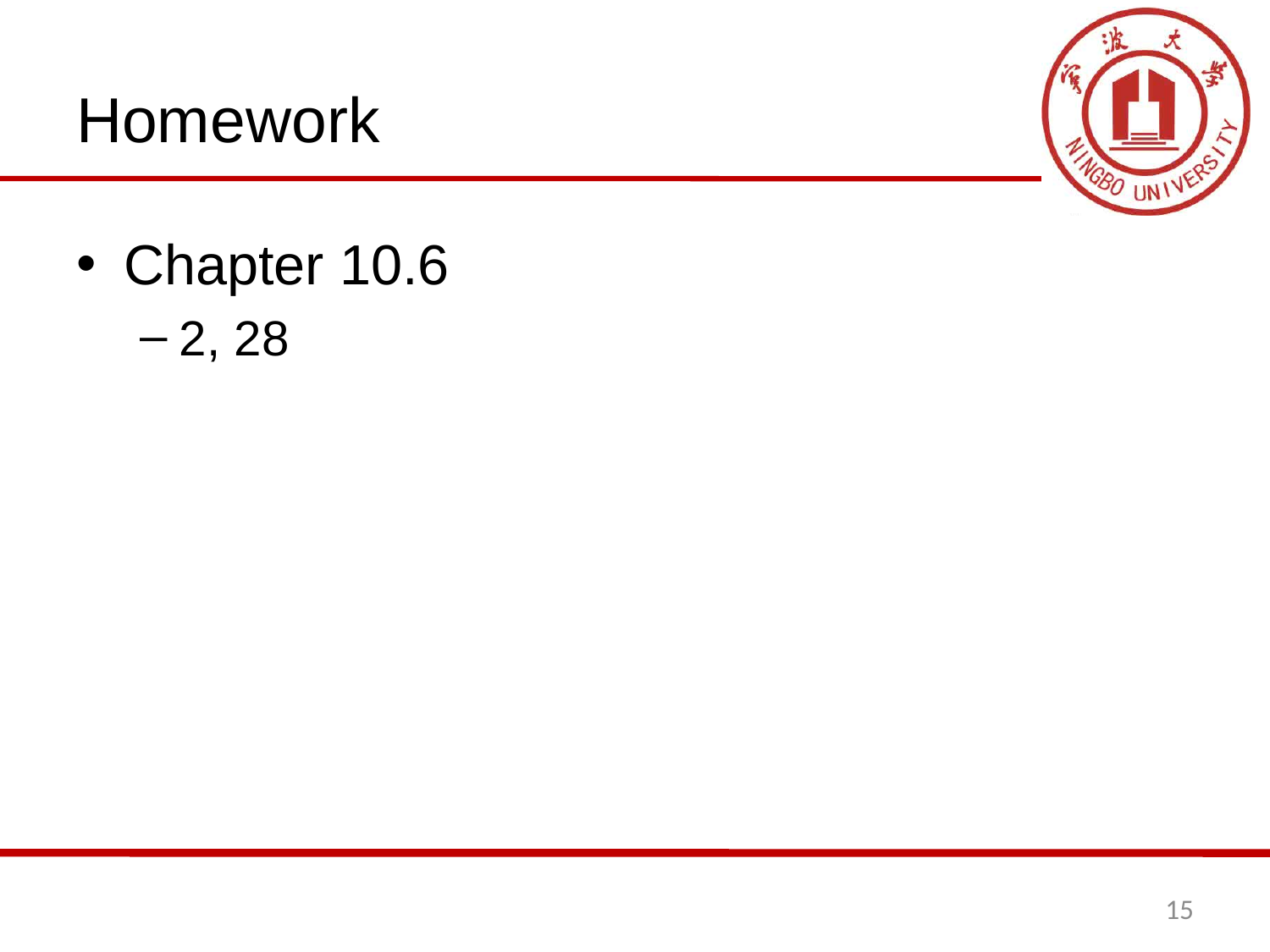

# Homework
Chapter 10.6
2, 28
15